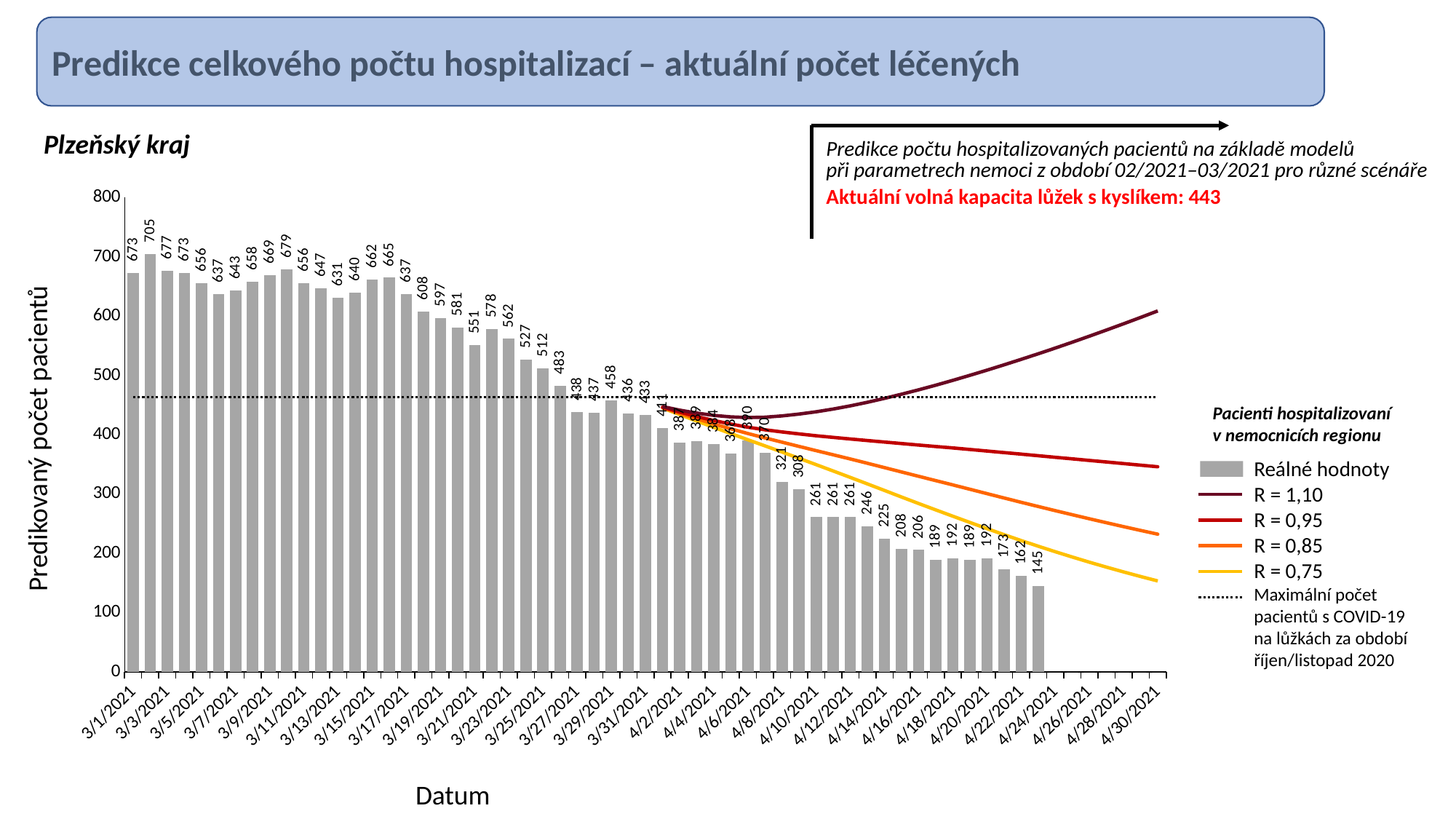

Predikce celkového počtu hospitalizací – aktuální počet léčených
Plzeňský kraj
| Predikce počtu hospitalizovaných pacientů na základě modelů při parametrech nemoci z období 02/2021–03/2021 pro různé scénáře |
| --- |
| Aktuální volná kapacita lůžek s kyslíkem: 443 |

### Chart

| Category |  |  |  |  |  |  |
|---|---|---|---|---|---|---|
| 44256 | 673.0 | None | None | None | None | 464.0 |
| 44257 | 705.0 | None | None | None | None | 464.0 |
| 44258 | 677.0 | None | None | None | None | 464.0 |
| 44259 | 673.0 | None | None | None | None | 464.0 |
| 44260 | 656.0 | None | None | None | None | 464.0 |
| 44261 | 637.0 | None | None | None | None | 464.0 |
| 44262 | 643.0 | None | None | None | None | 464.0 |
| 44263 | 658.0 | None | None | None | None | 464.0 |
| 44264 | 669.0 | None | None | None | None | 464.0 |
| 44265 | 679.0 | None | None | None | None | 464.0 |
| 44266 | 656.0 | None | None | None | None | 464.0 |
| 44267 | 647.0 | None | None | None | None | 464.0 |
| 44268 | 631.0 | None | None | None | None | 464.0 |
| 44269 | 640.0 | None | None | None | None | 464.0 |
| 44270 | 662.0 | None | None | None | None | 464.0 |
| 44271 | 665.0 | None | None | None | None | 464.0 |
| 44272 | 637.0 | None | None | None | None | 464.0 |
| 44273 | 608.0 | None | None | None | None | 464.0 |
| 44274 | 597.0 | None | None | None | None | 464.0 |
| 44275 | 581.0 | None | None | None | None | 464.0 |
| 44276 | 551.0 | None | None | None | None | 464.0 |
| 44277 | 578.0 | None | None | None | None | 464.0 |
| 44278 | 562.0 | None | None | None | None | 464.0 |
| 44279 | 527.0 | None | None | None | None | 464.0 |
| 44280 | 512.0 | None | None | None | None | 464.0 |
| 44281 | 483.0 | None | None | None | None | 464.0 |
| 44282 | 438.0 | None | None | None | None | 464.0 |
| 44283 | 437.0 | None | None | None | None | 464.0 |
| 44284 | 458.0 | None | None | None | None | 464.0 |
| 44285 | 436.0 | None | None | None | None | 464.0 |
| 44286 | 433.0 | None | None | None | None | 464.0 |
| 44287 | 411.0 | 445.0459180819896 | 445.8086995801531 | 446.5714810783166 | 447.71805200951843 | 464.0 |
| 44288 | 387.0 | 434.26112593002983 | 436.37482447824107 | 438.49092171040877 | 441.6667133796825 | 464.0 |
| 44289 | 389.0 | 423.2578378735546 | 427.08909150217085 | 430.92798766170057 | 436.6830493549245 | 464.0 |
| 44290 | 384.0 | 412.6163790290075 | 418.3871818478177 | 424.16901107992794 | 432.8339930984515 | 464.0 |
| 44291 | 368.0 | 402.16912715746105 | 410.14831148651194 | 418.1799886364739 | 430.28606571425087 | 464.0 |
| 44292 | 390.0 | 391.72380568641216 | 402.23159632074896 | 412.898066984803 | 429.15450476443357 | 464.0 |
| 44293 | 370.0 | 381.4091366005931 | 394.79355035983724 | 408.5294138066605 | 429.7495873960838 | 464.0 |
| 44294 | 321.0 | 371.0237154866279 | 387.6396981359853 | 404.89607498494416 | 431.94059743711966 | 464.0 |
| 44295 | 308.0 | 360.4027494394111 | 380.46624313006186 | 401.5458941327402 | 435.019288539862 | 464.0 |
| 44296 | 261.0 | 349.70725646367737 | 373.3499488941466 | 398.4659295191816 | 438.8677717439555 | 464.0 |
| 44297 | 261.0 | 339.0348018889098 | 366.34616409774156 | 395.6884298958946 | 443.5319062110367 | 464.0 |
| 44298 | 261.0 | 328.2208193557237 | 359.2723203452447 | 393.0405133869326 | 448.9272800607549 | 464.0 |
| 44299 | 246.0 | 317.21234761760695 | 352.03688335057075 | 390.41032386190324 | 454.92243444238295 | 464.0 |
| 44300 | 225.0 | 306.1410309817224 | 344.73299889532535 | 387.83944908168667 | 461.4872879171548 | 464.0 |
| 44301 | 208.0 | 295.08400852453735 | 337.39169218705365 | 385.3048076274131 | 468.51327800271235 | 464.0 |
| 44302 | 206.0 | 284.1446588713529 | 330.06476348198316 | 382.80550545513614 | 475.9247123521252 | 464.0 |
| 44303 | 189.0 | 273.36691015053157 | 322.77488309529343 | 380.3424692834517 | 483.7249940830379 | 464.0 |
| 44304 | 192.0 | 262.7458129224576 | 315.50408318134885 | 377.8914178231546 | 491.9126004211623 | 464.0 |
| 44305 | 189.0 | 252.19914142687315 | 308.1604886895335 | 375.35131877368394 | 500.37958234640774 | 464.0 |
| 44306 | 192.0 | 241.78571871627378 | 300.78911309835166 | 372.73560387960697 | 509.08828193935716 | 464.0 |
| 44307 | 173.0 | 231.61691401208722 | 293.48117802355074 | 370.10833949309057 | 518.0574250719885 | 464.0 |
| 44308 | 162.0 | 221.71747154648355 | 286.24824614627994 | 367.46251338693384 | 527.2479969703614 | 464.0 |
| 44309 | 145.0 | 212.1258476005468 | 279.1201151157658 | 364.81617629148116 | 536.6763319264666 | 464.0 |
| 44310 | 0.0 | 202.83115926650163 | 272.0898508851705 | 362.15941143902717 | 546.3431953644069 | 464.0 |
| 44311 | 0.0 | 193.8597194254041 | 265.1897901699086 | 359.52107841779303 | 556.2768853239045 | 464.0 |
| 44312 | 0.0 | 185.18052783074538 | 258.38918403775415 | 356.86535000973015 | 566.4212957836088 | 464.0 |
| 44313 | 0.0 | 176.81462371112318 | 251.71139928708723 | 354.20597700840545 | 576.7673358463632 | 464.0 |
| 44314 | 0.0 | 168.76079666281095 | 245.15928281807754 | 351.5419177853845 | 587.3025733424931 | 464.0 |
| 44315 | 0.0 | 161.00738550154915 | 238.72575062478745 | 348.86398462372136 | 598.029176222277 | 464.0 |
| 44316 | 0.0 | 153.57163628615353 | 232.4364275271915 | 346.19797859929275 | 608.9801694679825 | 464.0 |
|  | None | None | None | None | None | None |
|  | None | None | None | None | None | None |
|  | None | None | None | None | None | None |
|  | None | None | None | None | None | None |
|  | None | None | None | None | None | None |
|  | None | None | None | None | None | None |
|  | None | None | None | None | None | None |
|  | None | None | None | None | None | None |
|  | None | None | None | None | None | None |
|  | None | None | None | None | None | None |
|  | None | None | None | None | None | None |
|  | None | None | None | None | None | None |
|  | None | None | None | None | None | None |
|  | None | None | None | None | None | None |
|  | None | None | None | None | None | None |
|  | None | None | None | None | None | None |
|  | None | None | None | None | None | None |
|  | None | None | None | None | None | None |
|  | None | None | None | None | None | None |
|  | None | None | None | None | None | None |
|  | None | None | None | None | None | None |
|  | None | None | None | None | None | None |
|  | None | None | None | None | None | None |
|  | None | None | None | None | None | None |
|  | None | None | None | None | None | None |
|  | None | None | None | None | None | None |
|  | None | None | None | None | None | None |
|  | None | None | None | None | None | None |
|  | None | None | None | None | None | None |
|  | None | None | None | None | None | None |
|  | None | None | None | None | None | None |
|  | None | None | None | None | None | None |
|  | None | None | None | None | None | None |
|  | None | None | None | None | None | None |
|  | None | None | None | None | None | None |
|  | None | None | None | None | None | None |
|  | None | None | None | None | None | None |
|  | None | None | None | None | None | None |
|  | None | None | None | None | None | None |
|  | None | None | None | None | None | None |
|  | None | None | None | None | None | None |
|  | None | None | None | None | None | None |
|  | None | None | None | None | None | None |
|  | None | None | None | None | None | None |
|  | None | None | None | None | None | None |
|  | None | None | None | None | None | None |
|  | None | None | None | None | None | None |
|  | None | None | None | None | None | None |
|  | None | None | None | None | None | None |
|  | None | None | None | None | None | None |
|  | None | None | None | None | None | None |
|  | None | None | None | None | None | None |
|  | None | None | None | None | None | None |
|  | None | None | None | None | None | None |
|  | None | None | None | None | None | None |
|  | None | None | None | None | None | None |
|  | None | None | None | None | None | None |
|  | None | None | None | None | None | None |
|  | None | None | None | None | None | None |
|  | None | None | None | None | None | None |
|  | None | None | None | None | None | None |
|  | None | None | None | None | None | None |
|  | None | None | None | None | None | None |
|  | None | None | None | None | None | None |
|  | None | None | None | None | None | None |
|  | None | None | None | None | None | None |
|  | None | None | None | None | None | None |
|  | None | None | None | None | None | None |
|  | None | None | None | None | None | None |
|  | None | None | None | None | None | None |
|  | None | None | None | None | None | None |
|  | None | None | None | None | None | None |
|  | None | None | None | None | None | None |
|  | None | None | None | None | None | None |
|  | None | None | None | None | None | None |
|  | None | None | None | None | None | None |
|  | None | None | None | None | None | None |
|  | None | None | None | None | None | None |
|  | None | None | None | None | None | None |
|  | None | None | None | None | None | None |
|  | None | None | None | None | None | None |
|  | None | None | None | None | None | None |
|  | None | None | None | None | None | None |
|  | None | None | None | None | None | None |
|  | None | None | None | None | None | None |
|  | None | None | None | None | None | None |
|  | None | None | None | None | None | None |
|  | None | None | None | None | None | None |
|  | None | None | None | None | None | None |
|  | None | None | None | None | None | None |
|  | None | None | None | None | None | None |
|  | None | None | None | None | None | None |
|  | None | None | None | None | None | None |
|  | None | None | None | None | None | None |
|  | None | None | None | None | None | None |
|  | None | None | None | None | None | None |
|  | None | None | None | None | None | None |
|  | None | None | None | None | None | None |
|  | None | None | None | None | None | None |
|  | None | None | None | None | None | None |
|  | None | None | None | None | None | None |
|  | None | None | None | None | None | None |
|  | None | None | None | None | None | None |
|  | None | None | None | None | None | None |
|  | None | None | None | None | None | None |
|  | None | None | None | None | None | None |
|  | None | None | None | None | None | None |
|  | None | None | None | None | None | None |
|  | None | None | None | None | None | None |
|  | None | None | None | None | None | None |
|  | None | None | None | None | None | None |
|  | None | None | None | None | None | None |
|  | None | None | None | None | None | None |
|  | None | None | None | None | None | None |
|  | None | None | None | None | None | None |
|  | None | None | None | None | None | None |
|  | None | None | None | None | None | None |
|  | None | None | None | None | None | None |
|  | None | None | None | None | None | None |
|  | None | None | None | None | None | None |
Pacienti hospitalizovaní v nemocnicích regionu
Predikovaný počet pacientů
Reálné hodnoty
R = 1,10
R = 0,95
R = 0,85
R = 0,75
Maximální počet pacientů s COVID-19 na lůžkách za období říjen/listopad 2020

Datum